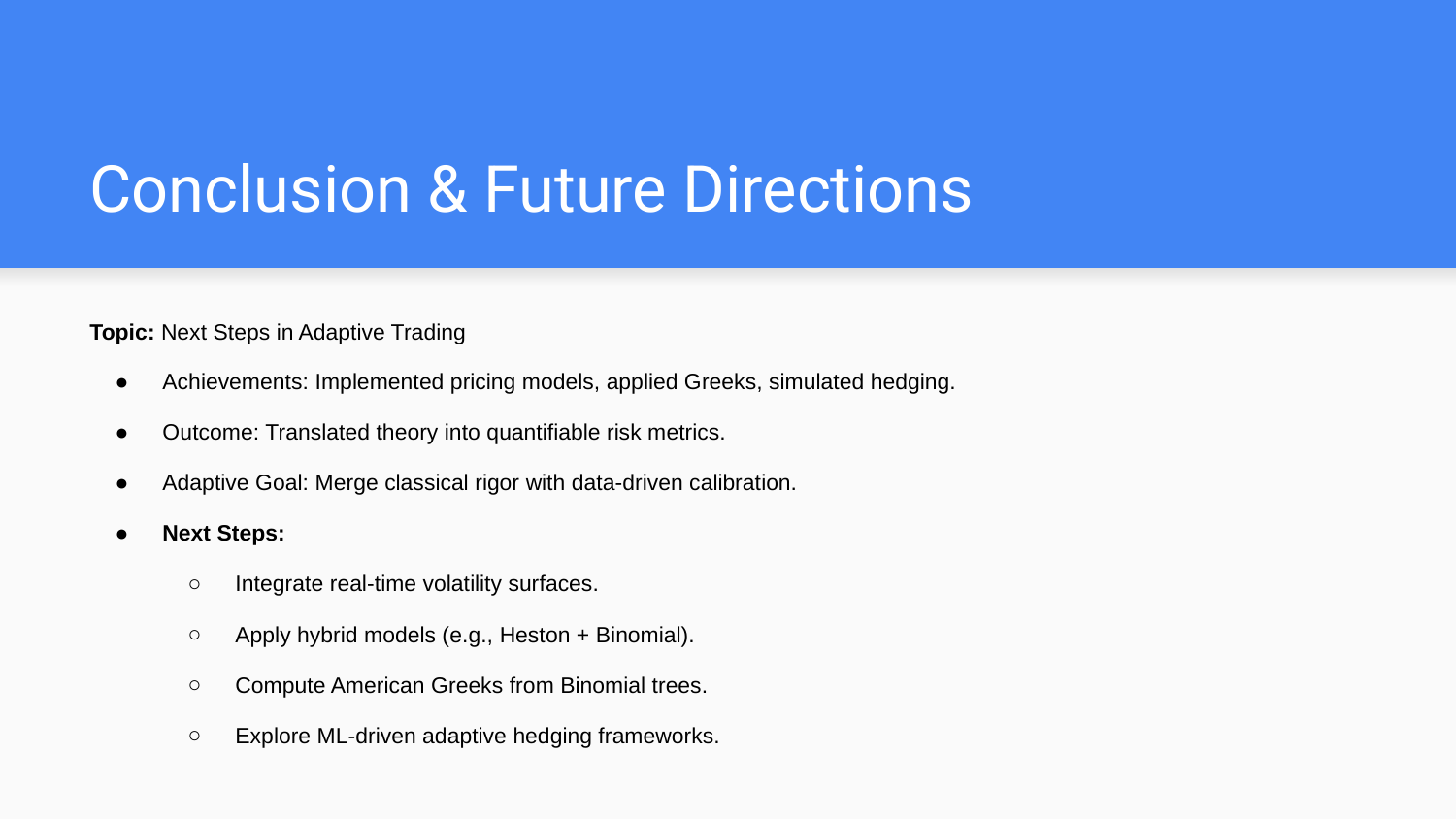

# Conclusion & Future Directions
Topic: Next Steps in Adaptive Trading
Achievements: Implemented pricing models, applied Greeks, simulated hedging.
Outcome: Translated theory into quantifiable risk metrics.
Adaptive Goal: Merge classical rigor with data-driven calibration.
Next Steps:
Integrate real-time volatility surfaces.
Apply hybrid models (e.g., Heston + Binomial).
Compute American Greeks from Binomial trees.
Explore ML-driven adaptive hedging frameworks.